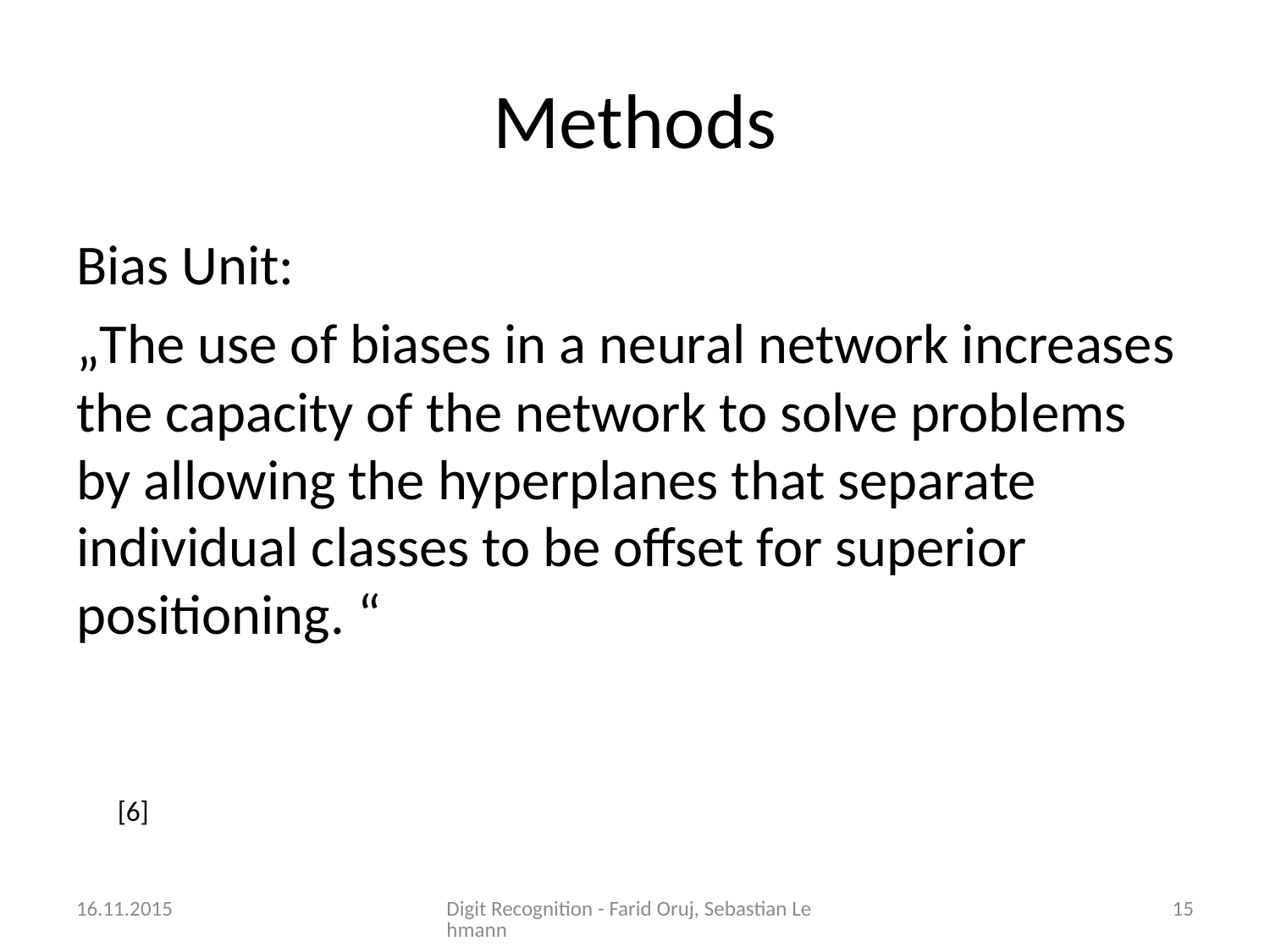

# Methods
Bias Unit:
„The use of biases in a neural network increases the capacity of the network to solve problems by allowing the hyperplanes that separate individual classes to be offset for superior positioning. “

[6]
16.11.2015
Digit Recognition - Farid Oruj, Sebastian Lehmann
15